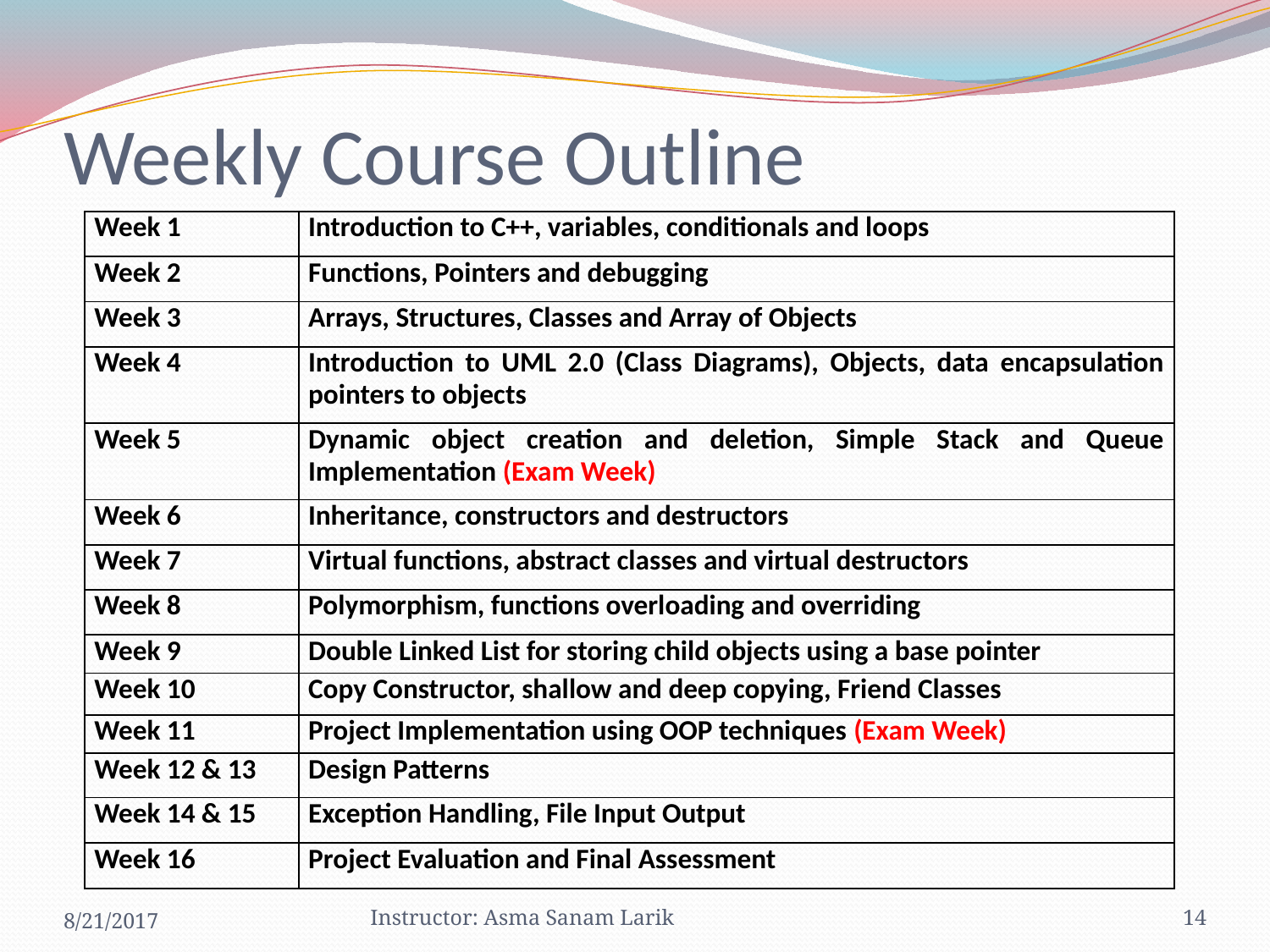

# Weekly Course Outline
| Week 1 | Introduction to C++, variables, conditionals and loops |
| --- | --- |
| Week 2 | Functions, Pointers and debugging |
| Week 3 | Arrays, Structures, Classes and Array of Objects |
| Week 4 | Introduction to UML 2.0 (Class Diagrams), Objects, data encapsulation pointers to objects |
| Week 5 | Dynamic object creation and deletion, Simple Stack and Queue Implementation (Exam Week) |
| Week 6 | Inheritance, constructors and destructors |
| Week 7 | Virtual functions, abstract classes and virtual destructors |
| Week 8 | Polymorphism, functions overloading and overriding |
| Week 9 | Double Linked List for storing child objects using a base pointer |
| Week 10 | Copy Constructor, shallow and deep copying, Friend Classes |
| Week 11 | Project Implementation using OOP techniques (Exam Week) |
| Week 12 & 13 | Design Patterns |
| Week 14 & 15 | Exception Handling, File Input Output |
| Week 16 | Project Evaluation and Final Assessment |
8/21/2017
Instructor: Asma Sanam Larik
14